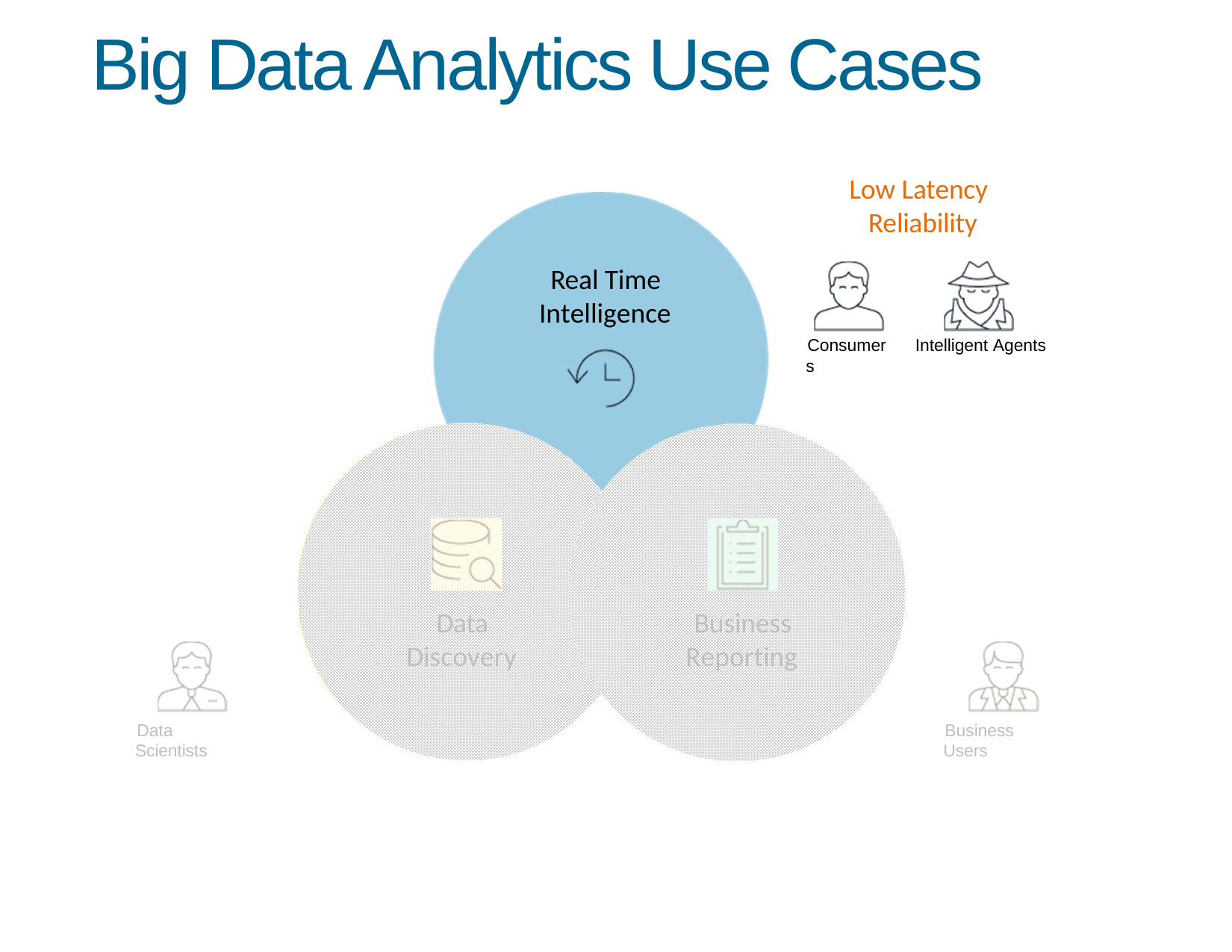

# Big Data Analytics Use Cases
Low Latency  Reliability

Real Time  Intelligence
Intelligent Agents
Consumers

Data  Discovery
Business  Reporting

Data Scientists
Business Users
19